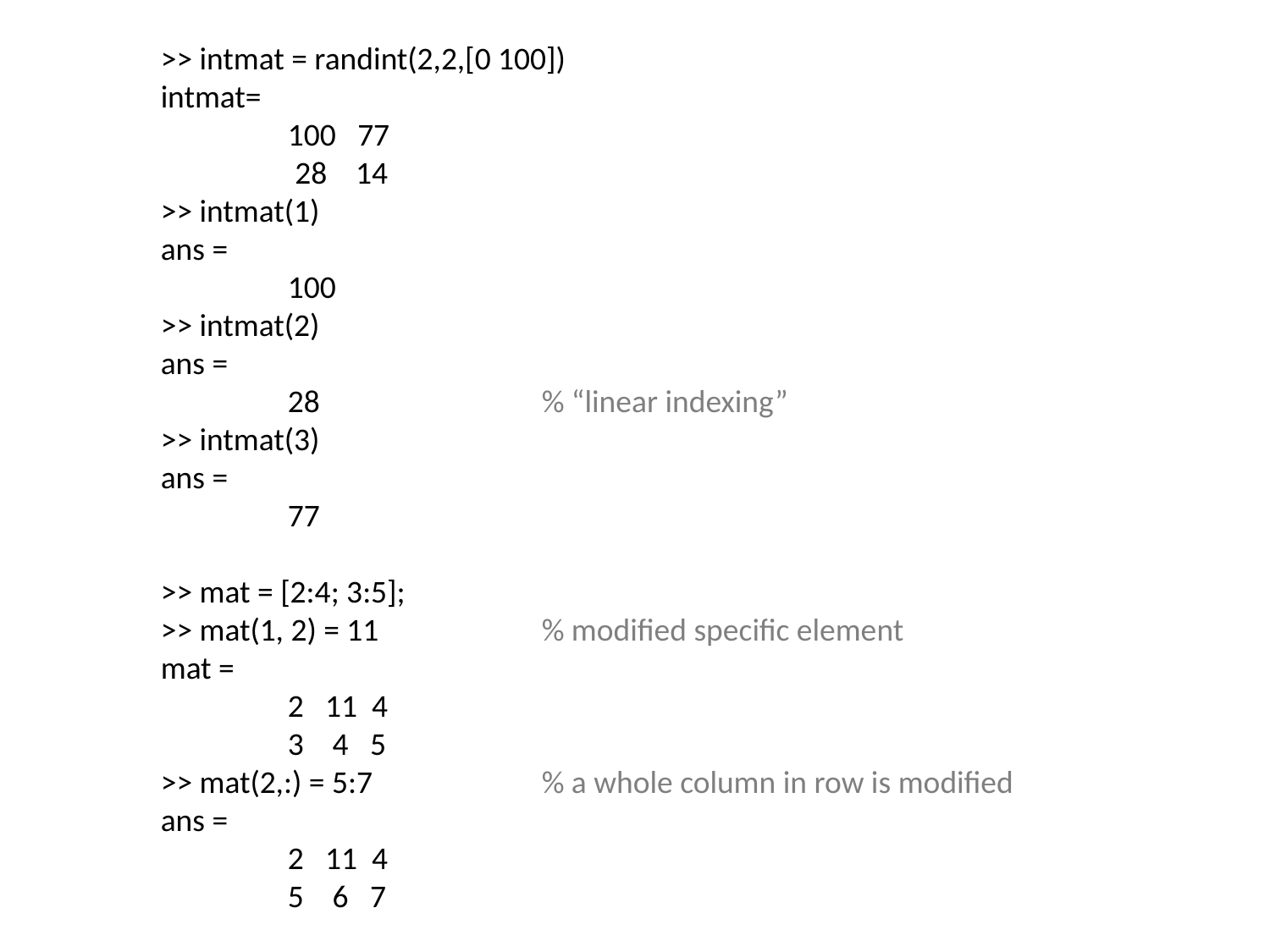

>> intmat = randint(2,2,[0 100])
intmat=
	100   77
	 28    14
>> intmat(1)
ans =
	100
>> intmat(2)
ans =
	28		% “linear indexing”
>> intmat(3)
ans =
	77

>> mat = [2:4; 3:5];
>> mat(1, 2) = 11		% modified specific element
mat =
	2   11  4
	3    4   5
>> mat(2,:) = 5:7		% a whole column in row is modified
ans =
	2   11  4
	5    6   7